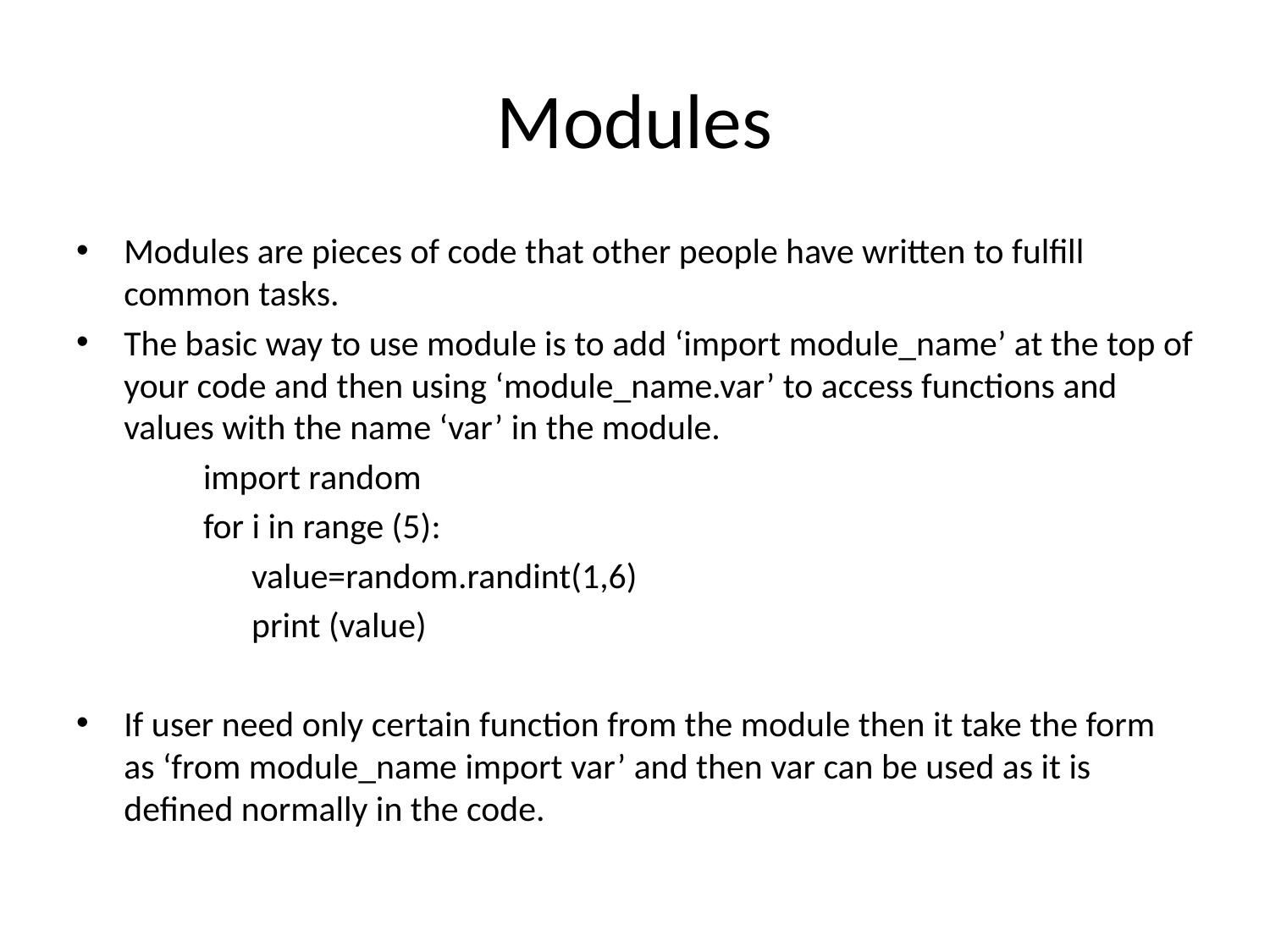

# Modules
Modules are pieces of code that other people have written to fulfill common tasks.
The basic way to use module is to add ‘import module_name’ at the top of your code and then using ‘module_name.var’ to access functions and values with the name ‘var’ in the module.
	import random
	for i in range (5):
 	      value=random.randint(1,6)
 	      print (value)

If user need only certain function from the module then it take the form as ‘from module_name import var’ and then var can be used as it is defined normally in the code.